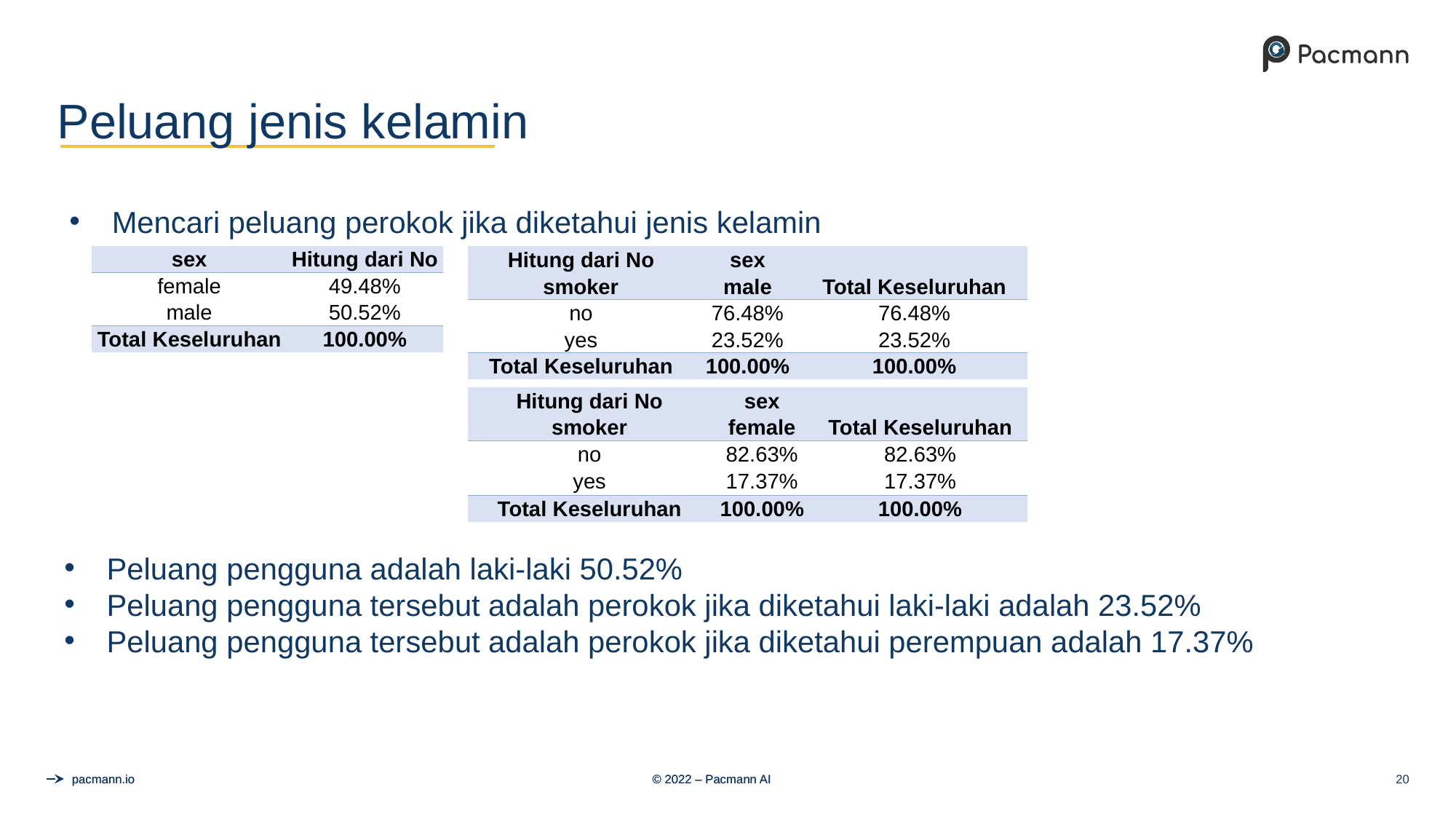

# Peluang jenis kelamin
Mencari peluang perokok jika diketahui jenis kelamin
| sex | Hitung dari No |
| --- | --- |
| female | 49.48% |
| male | 50.52% |
| Total Keseluruhan | 100.00% |
| Hitung dari No | sex |  |
| --- | --- | --- |
| smoker | male | Total Keseluruhan |
| no | 76.48% | 76.48% |
| yes | 23.52% | 23.52% |
| Total Keseluruhan | 100.00% | 100.00% |
| Hitung dari No | sex |  |
| --- | --- | --- |
| smoker | female | Total Keseluruhan |
| no | 82.63% | 82.63% |
| yes | 17.37% | 17.37% |
| Total Keseluruhan | 100.00% | 100.00% |
Peluang pengguna adalah laki-laki 50.52%
Peluang pengguna tersebut adalah perokok jika diketahui laki-laki adalah 23.52%
Peluang pengguna tersebut adalah perokok jika diketahui perempuan adalah 17.37%